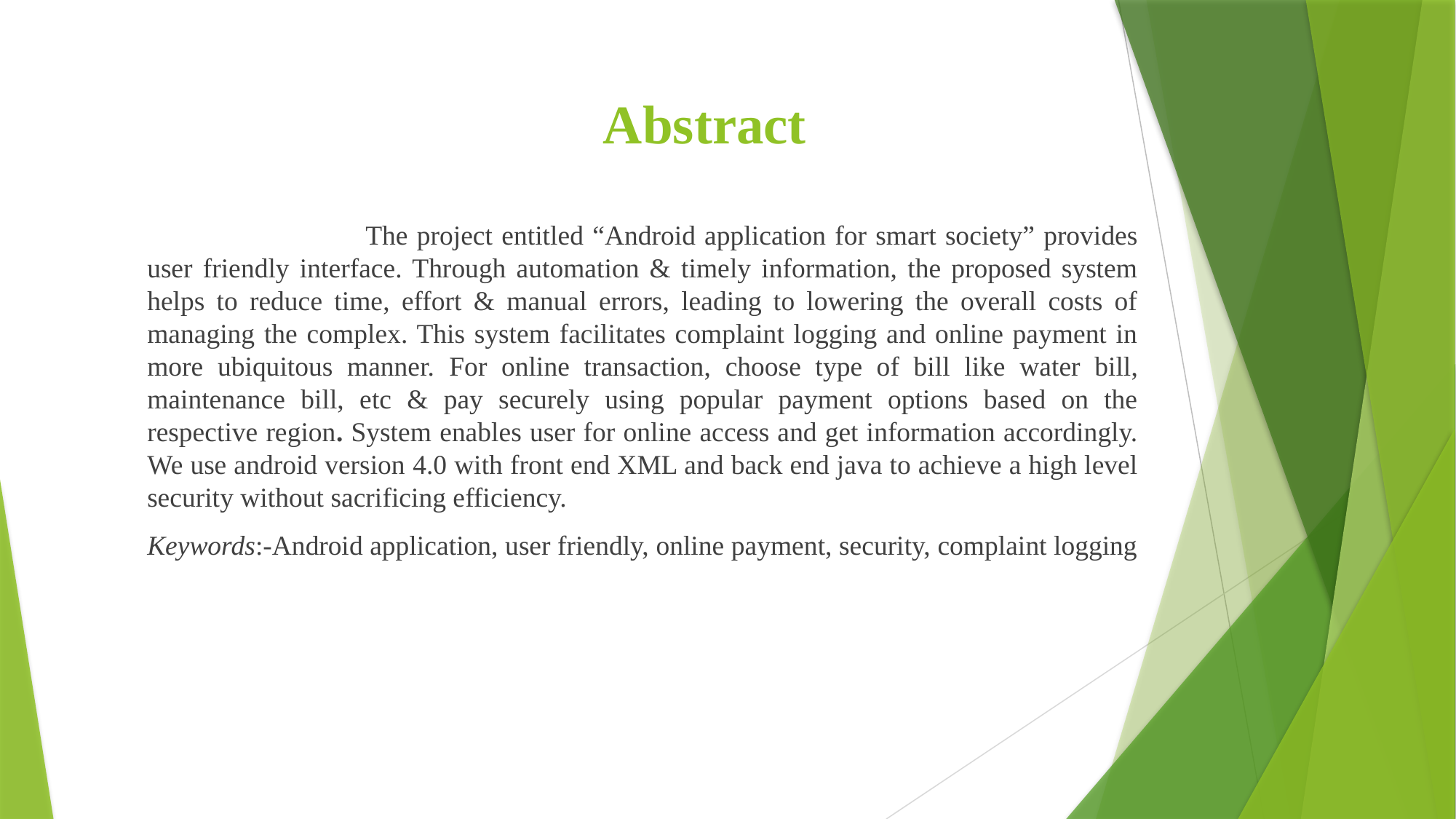

# Abstract
		The project entitled “Android application for smart society” provides user friendly interface. Through automation & timely information, the proposed system helps to reduce time, effort & manual errors, leading to lowering the overall costs of managing the complex. This system facilitates complaint logging and online payment in more ubiquitous manner. For online transaction, choose type of bill like water bill, maintenance bill, etc & pay securely using popular payment options based on the respective region. System enables user for online access and get information accordingly. We use android version 4.0 with front end XML and back end java to achieve a high level security without sacrificing efficiency.
Keywords:-Android application, user friendly, online payment, security, complaint logging